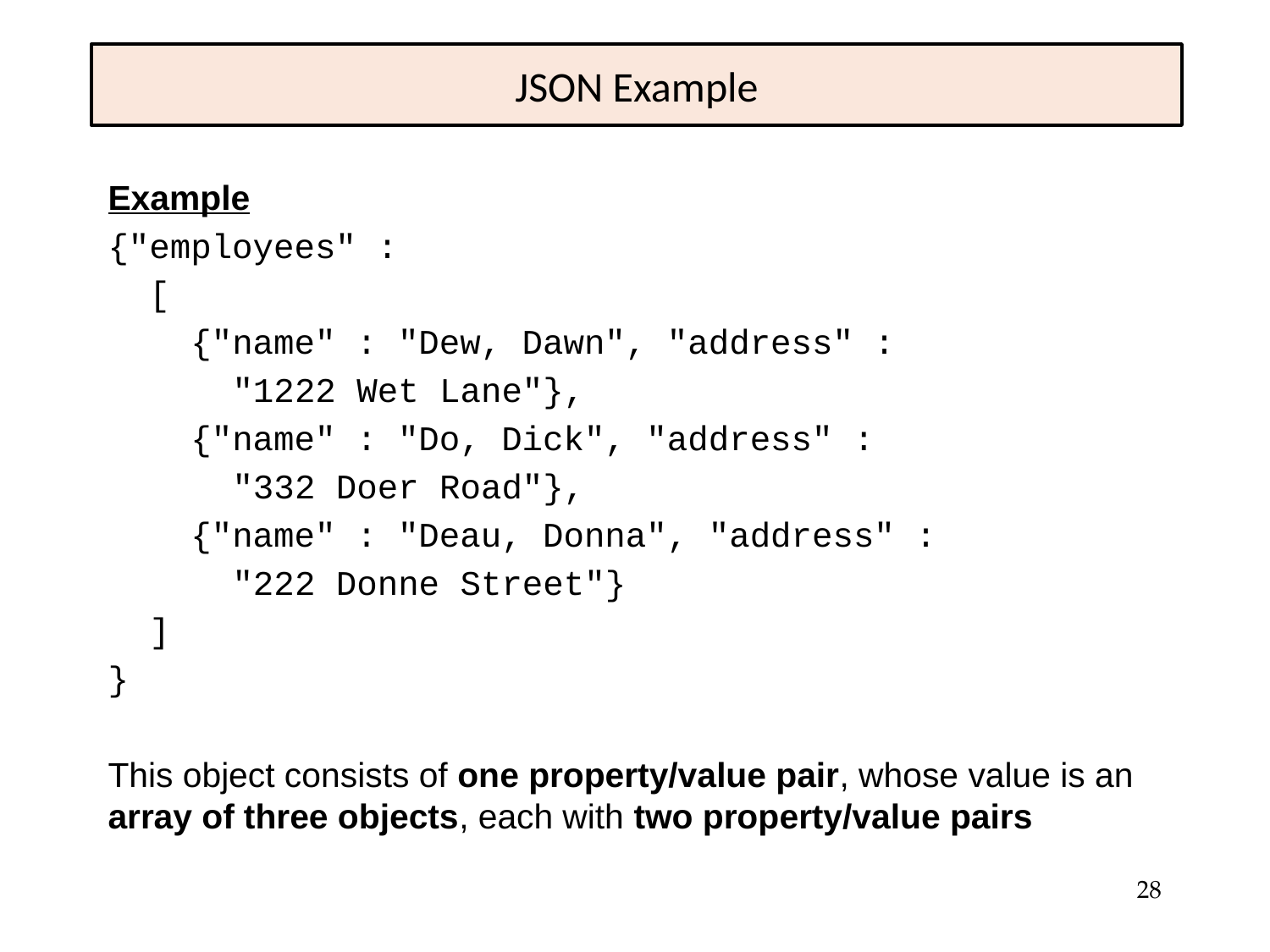

# JSON Example
Example
{"employees" :
  [
    {"name" : "Dew, Dawn", "address" :
      "1222 Wet Lane"},
    {"name" : "Do, Dick", "address" :
      "332 Doer Road"},
    {"name" : "Deau, Donna", "address" :
      "222 Donne Street"}
  ]
}

This object consists of one property/value pair, whose value is an array of three objects, each with two property/value pairs

28